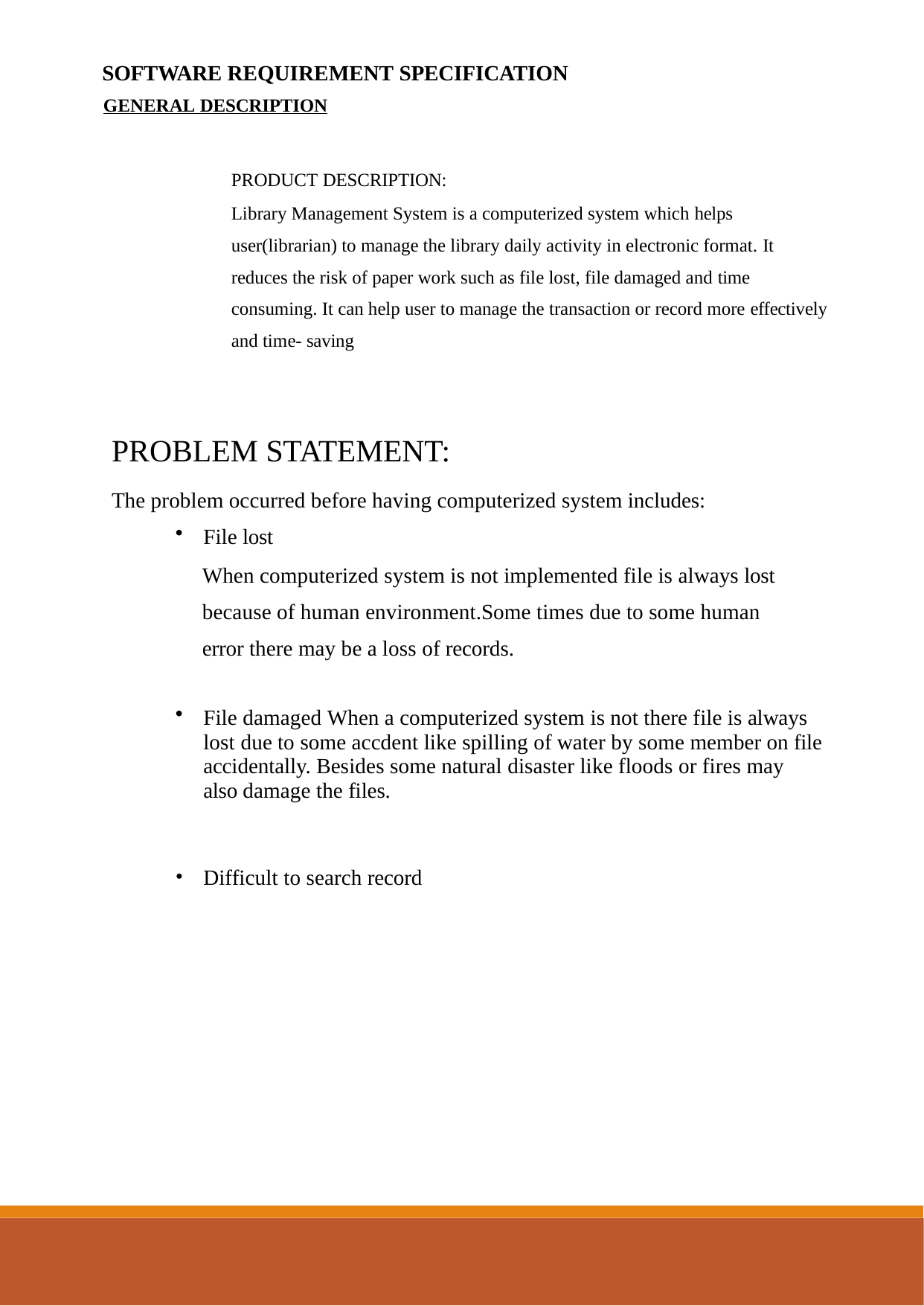

SOFTWARE REQUIREMENT SPECIFICATION
GENERAL DESCRIPTION

PRODUCT DESCRIPTION:
Library Management System is a computerized system which helps user(librarian) to manage the library daily activity in electronic format. It reduces the risk of paper work such as file lost, file damaged and time consuming. It can help user to manage the transaction or record more effectively and time- saving
PROBLEM STATEMENT:
The problem occurred before having computerized system includes:
File lost
When computerized system is not implemented file is always lost because of human environment.Some times due to some human error there may be a loss of records.

File damaged When a computerized system is not there file is always lost due to some accdent like spilling of water by some member on file accidentally. Besides some natural disaster like floods or fires may also damage the files.

Difficult to search record